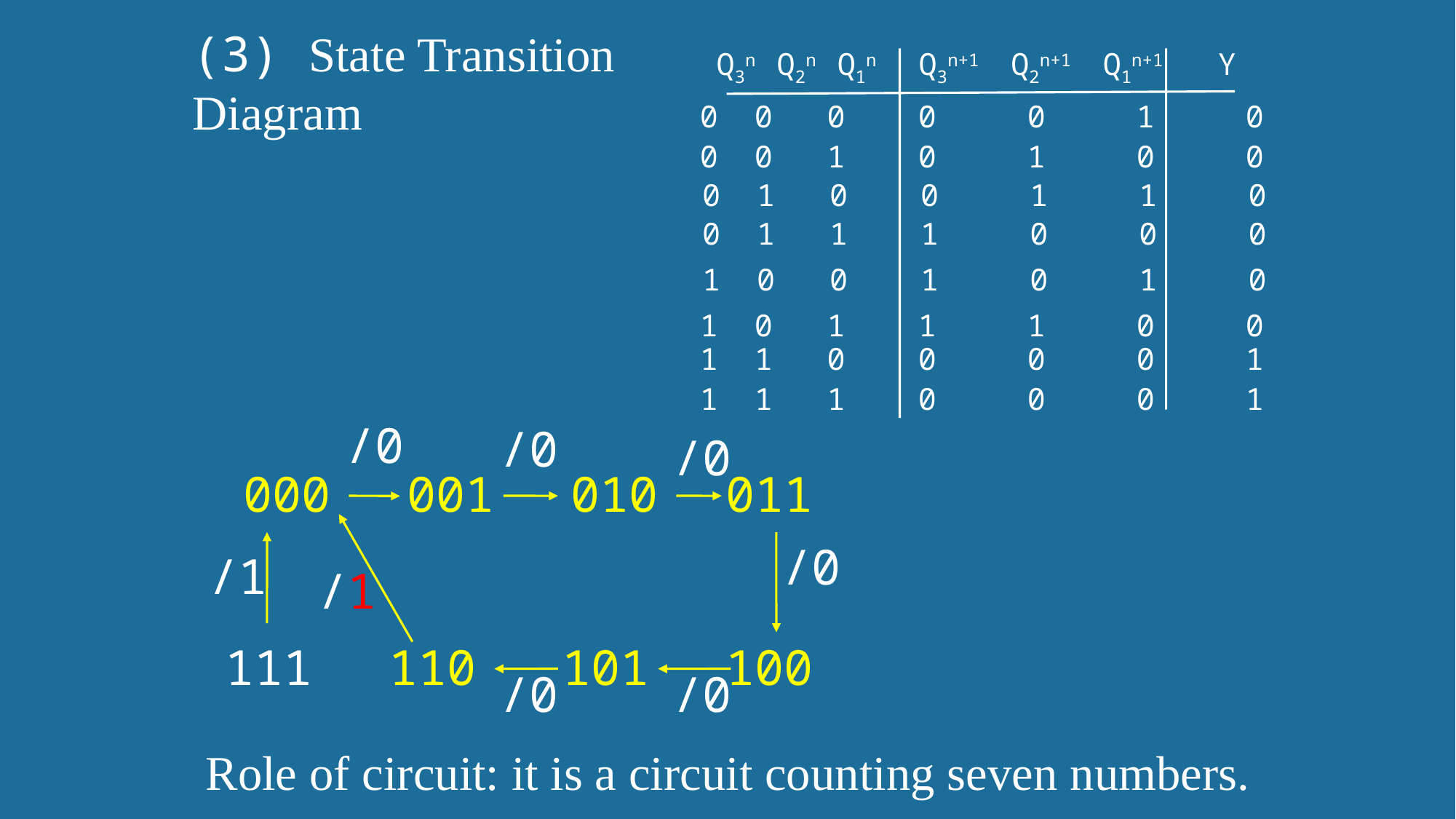

(3) State Transition Diagram
   Q3n  Q2n  Q1n    Q3n+1   Q2n+1   Q1n+1   Y
0  0   0    0     0     1     0
0  0   1    0     1     0     0
0  1   0    0     1     1     0
0  1   1    1     0     0     0
1  0   0    1     0     1     0
1  0   1    1     1     0     0
1  1   0    0     0     0     1
1  1   1    0     0     0     1

/0

/0

/0

000
001
010
011

/1
/0

/1
111
110
101
100
/0

/0

Role of circuit: it is a circuit counting seven numbers.